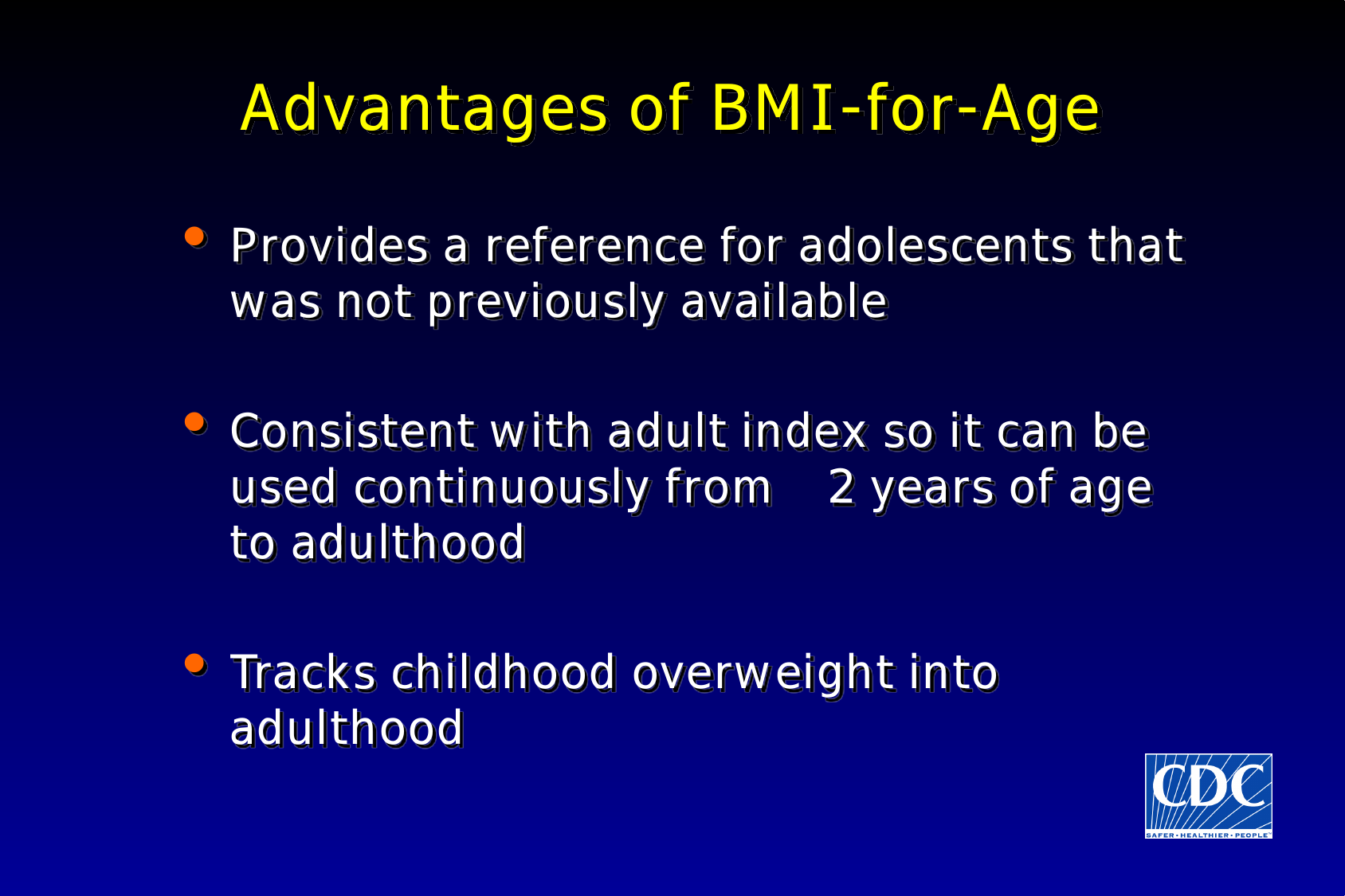

# Advantages of BMI-for-Age
Provides a reference for adolescents that was not previously available

Consistent with adult index so it can be used continuously from	2 years of age to adulthood

Tracks childhood overweight into adulthood